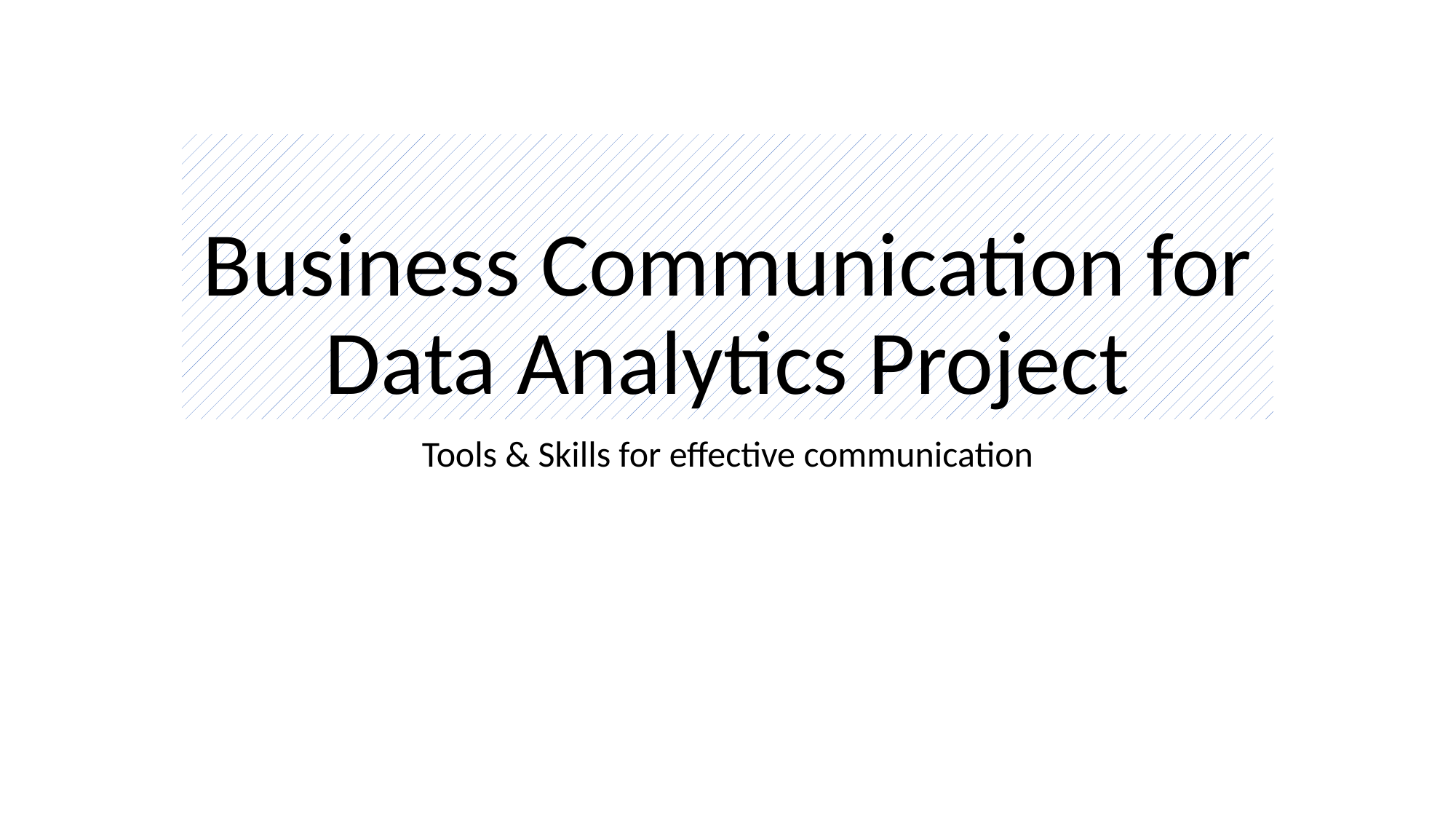

# Business Communication for Data Analytics Project
Tools & Skills for effective communication